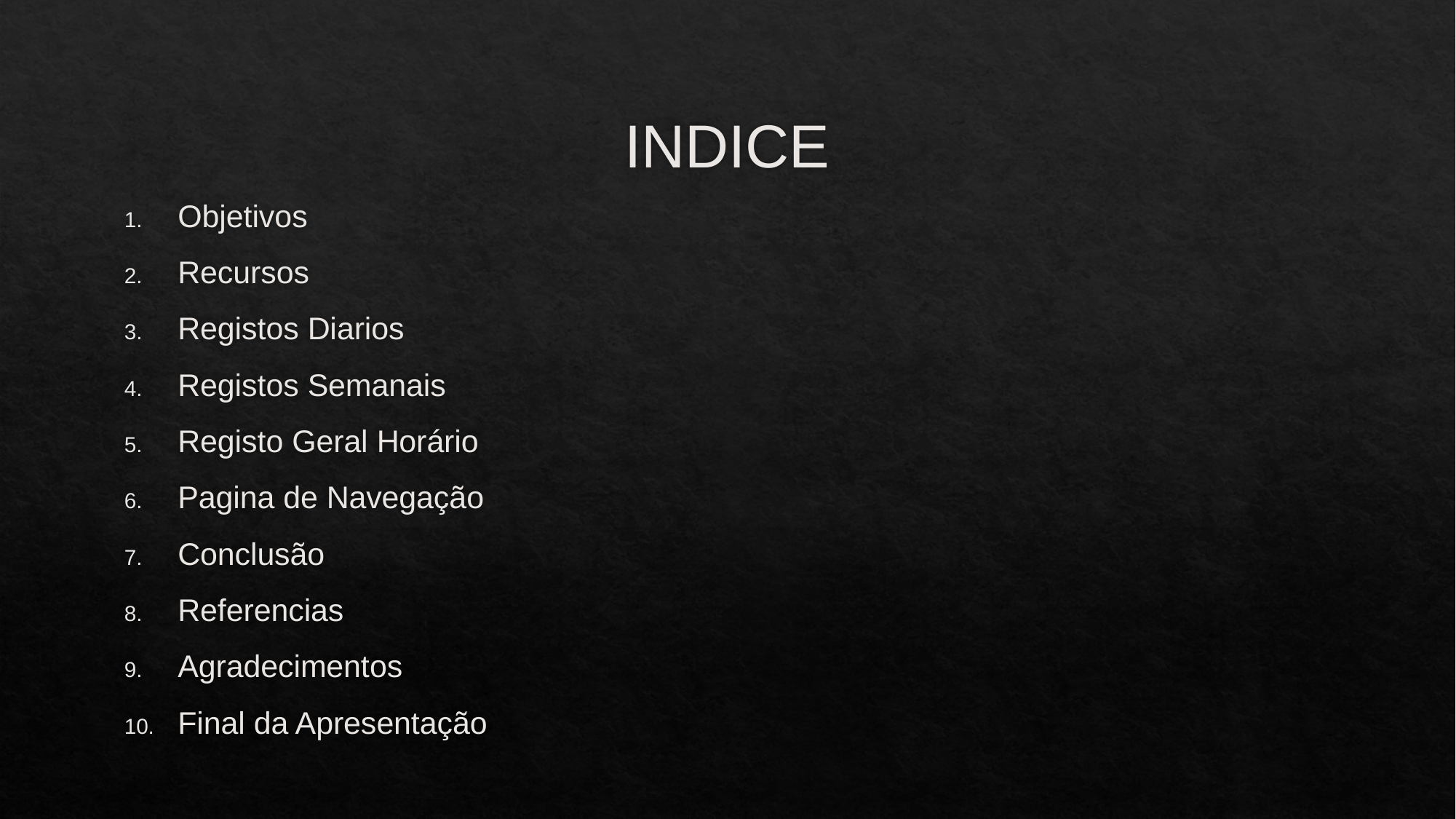

# INDICE
Objetivos
Recursos
Registos Diarios
Registos Semanais
Registo Geral Horário
Pagina de Navegação
Conclusão
Referencias
Agradecimentos
Final da Apresentação